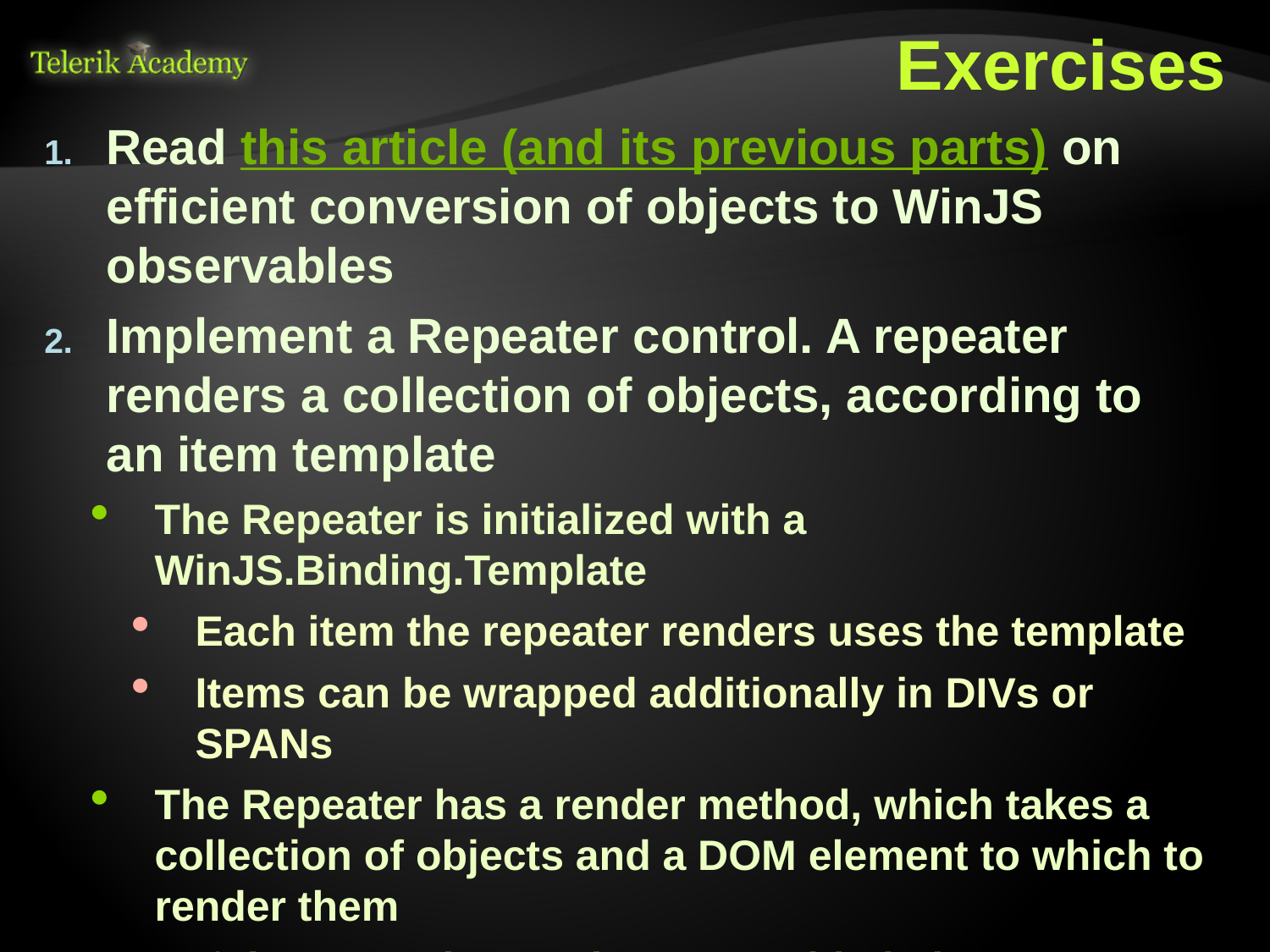

# Exercises
Read this article (and its previous parts) on efficient conversion of objects to WinJS observables
Implement a Repeater control. A repeater renders a collection of objects, according to an item template
The Repeater is initialized with a WinJS.Binding.Template
Each item the repeater renders uses the template
Items can be wrapped additionally in DIVs or SPANs
The Repeater has a render method, which takes a collection of objects and a DOM element to which to render them
If the DOM element is not provided, the repeater creates a new DIV and uses it, appending to document
The Repeater should place custom CSS styles to each item it renders, as well as to the container of the items